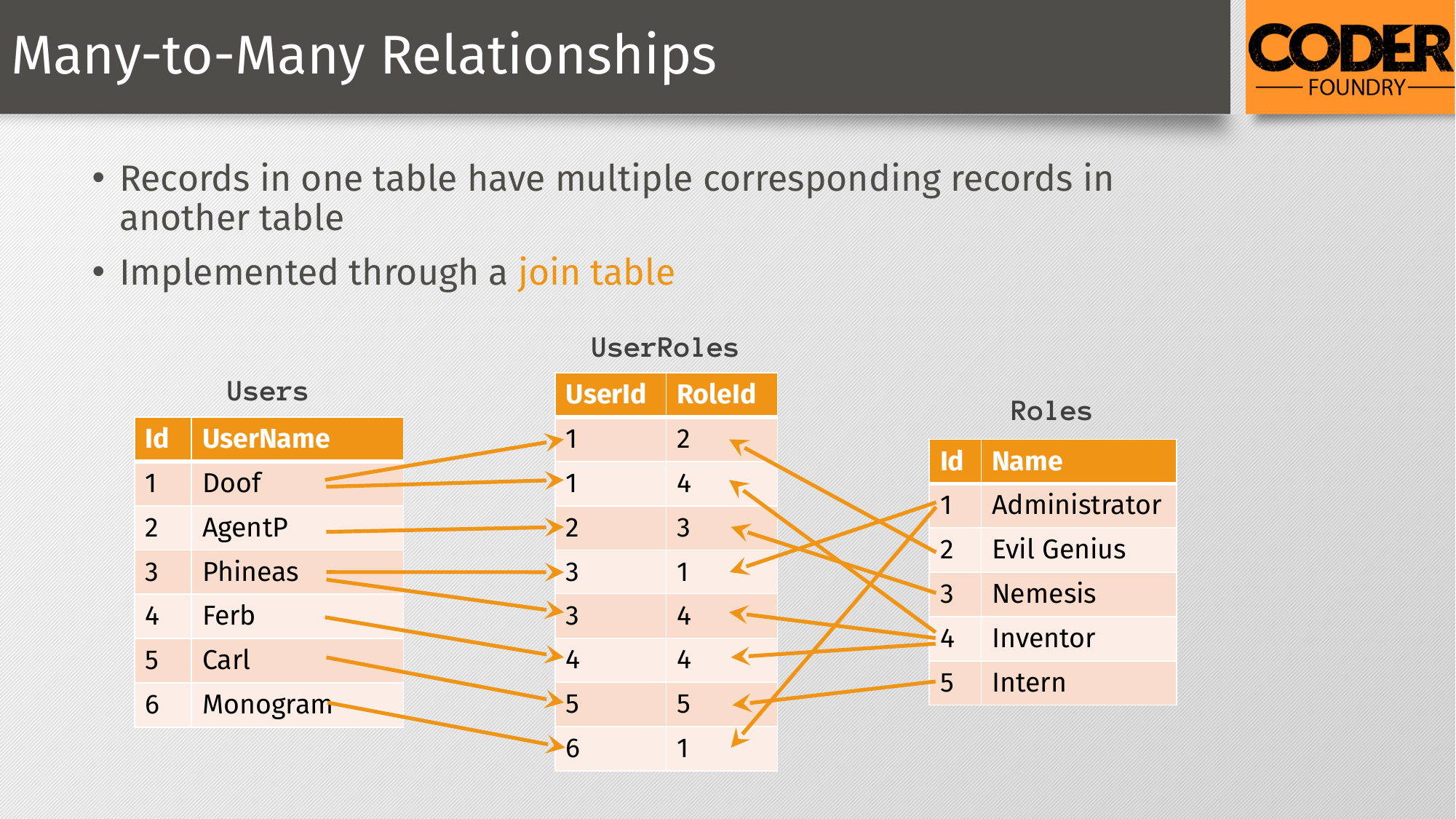

# Many-to-Many Relationships
Records in one table have multiple corresponding records in another table
Implemented through a join table

UserRoles
Users
| UserId | RoleId |
| --- | --- |
| 1 | 2 |
| 1 | 4 |
| 2 | 3 |
| 3 | 1 |
| 3 | 4 |
| 4 | 4 |
| 5 | 5 |
| 6 | 1 |
Roles
| Id | UserName |
| --- | --- |
| 1 | Doof |
| 2 | AgentP |
| 3 | Phineas |
| 4 | Ferb |
| 5 | Carl |
| 6 | Monogram |

| Id | Name |
| --- | --- |
| 1 | Administrator |
| 2 | Evil Genius |
| 3 | Nemesis |
| 4 | Inventor |
| 5 | Intern |